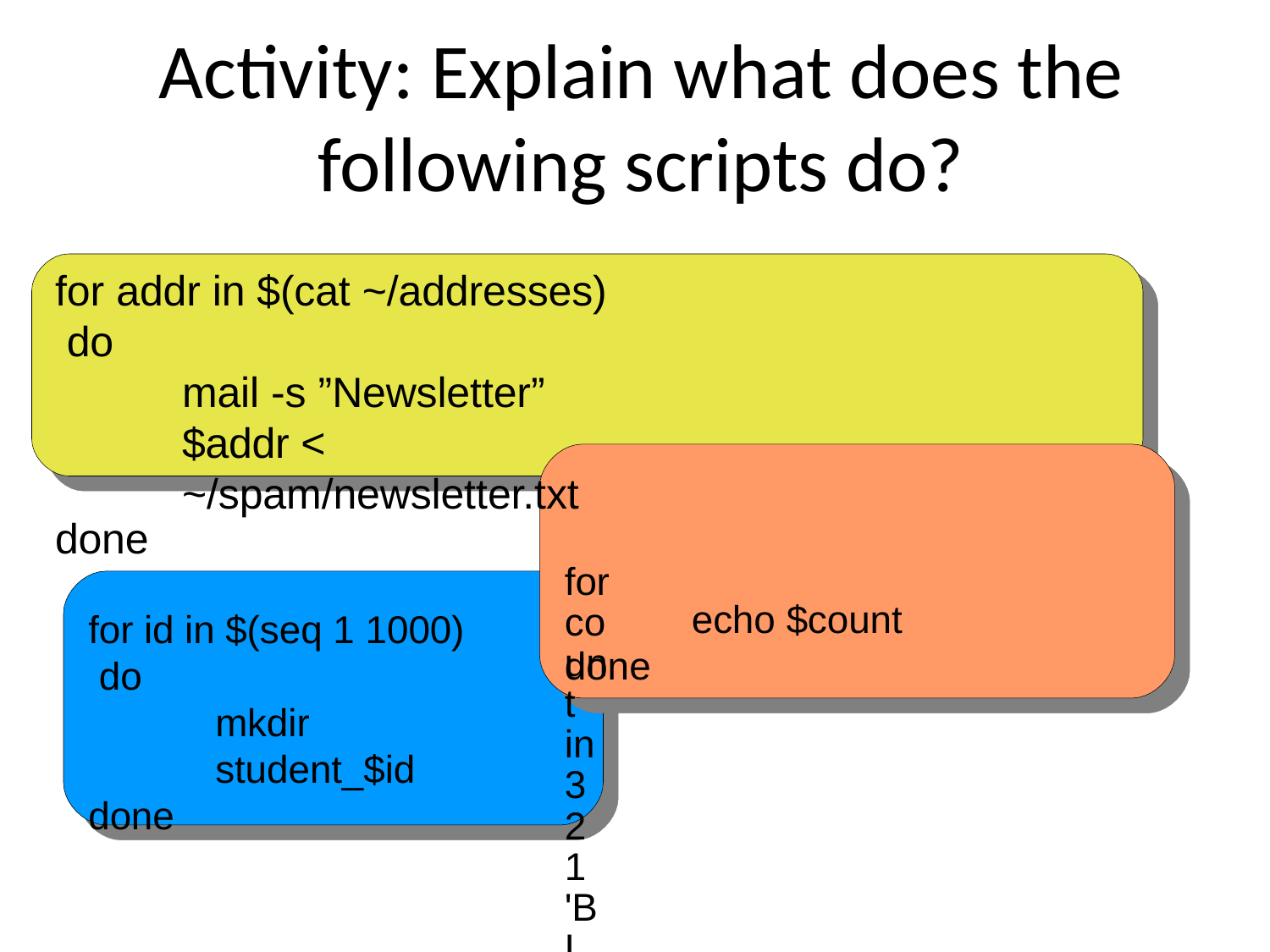

# Activity: Explain what does the following scripts do?

for addr in $(cat ~/addresses)  do
mail -s ”Newsletter” $addr < ~/spam/newsletter.txt
done
for count in 3 2 1 'BLAST OFF!!!'
do
sleep 1

echo $count
for id in $(seq 1 1000)  do
mkdir student_$id
done
done